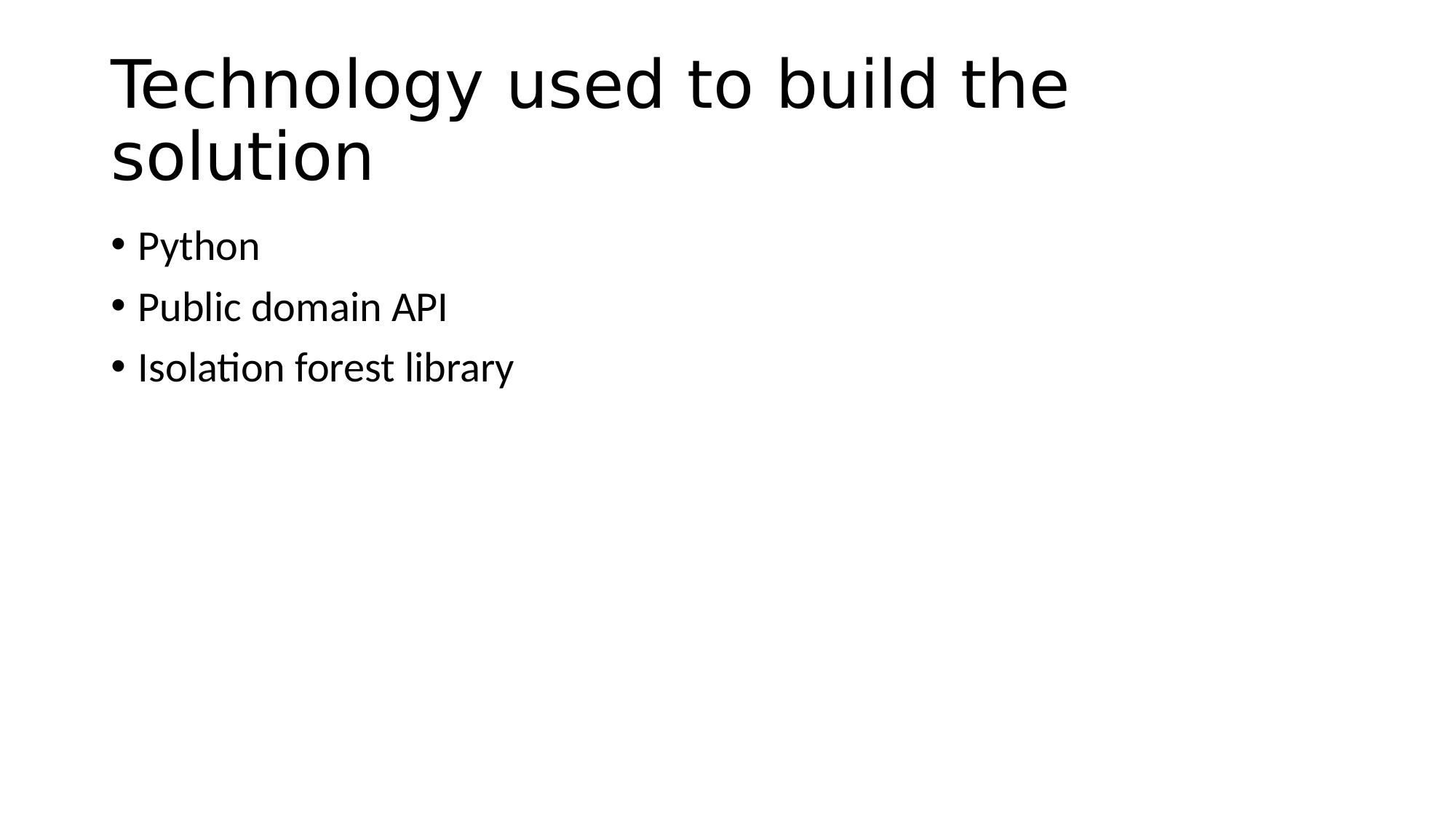

# Technology used to build the solution
Python
Public domain API
Isolation forest library